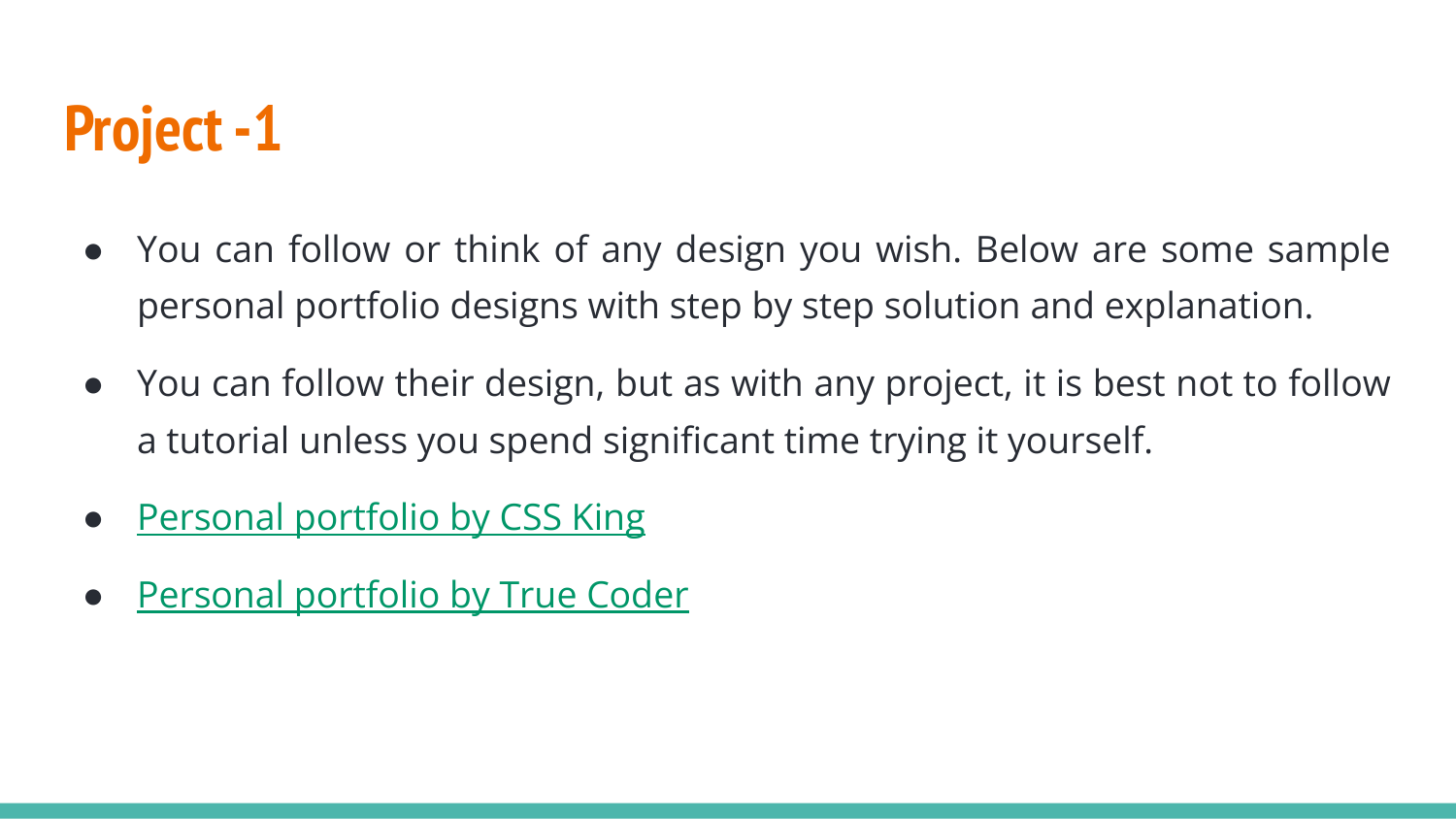

# Project -1
You can follow or think of any design you wish. Below are some sample personal portfolio designs with step by step solution and explanation.
You can follow their design, but as with any project, it is best not to follow a tutorial unless you spend significant time trying it yourself.
Personal portfolio by CSS King
Personal portfolio by True Coder